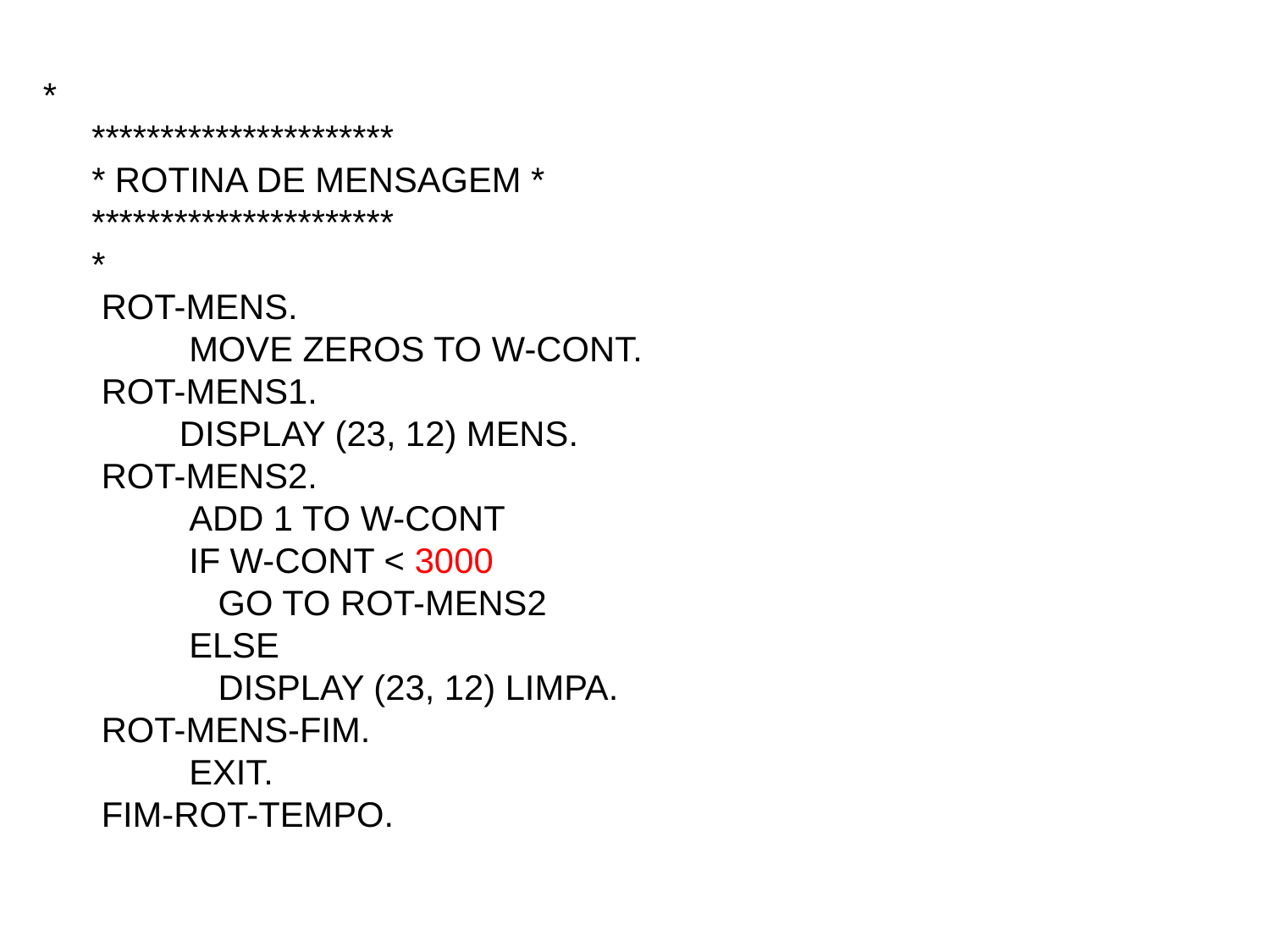

*
      **********************
      * ROTINA DE MENSAGEM *
      **********************
      *
       ROT-MENS.
                MOVE ZEROS TO W-CONT.
       ROT-MENS1.
               DISPLAY (23, 12) MENS.
       ROT-MENS2.
                ADD 1 TO W-CONT
                IF W-CONT < 3000
                   GO TO ROT-MENS2
                ELSE
                   DISPLAY (23, 12) LIMPA.
       ROT-MENS-FIM.
                EXIT.
       FIM-ROT-TEMPO.